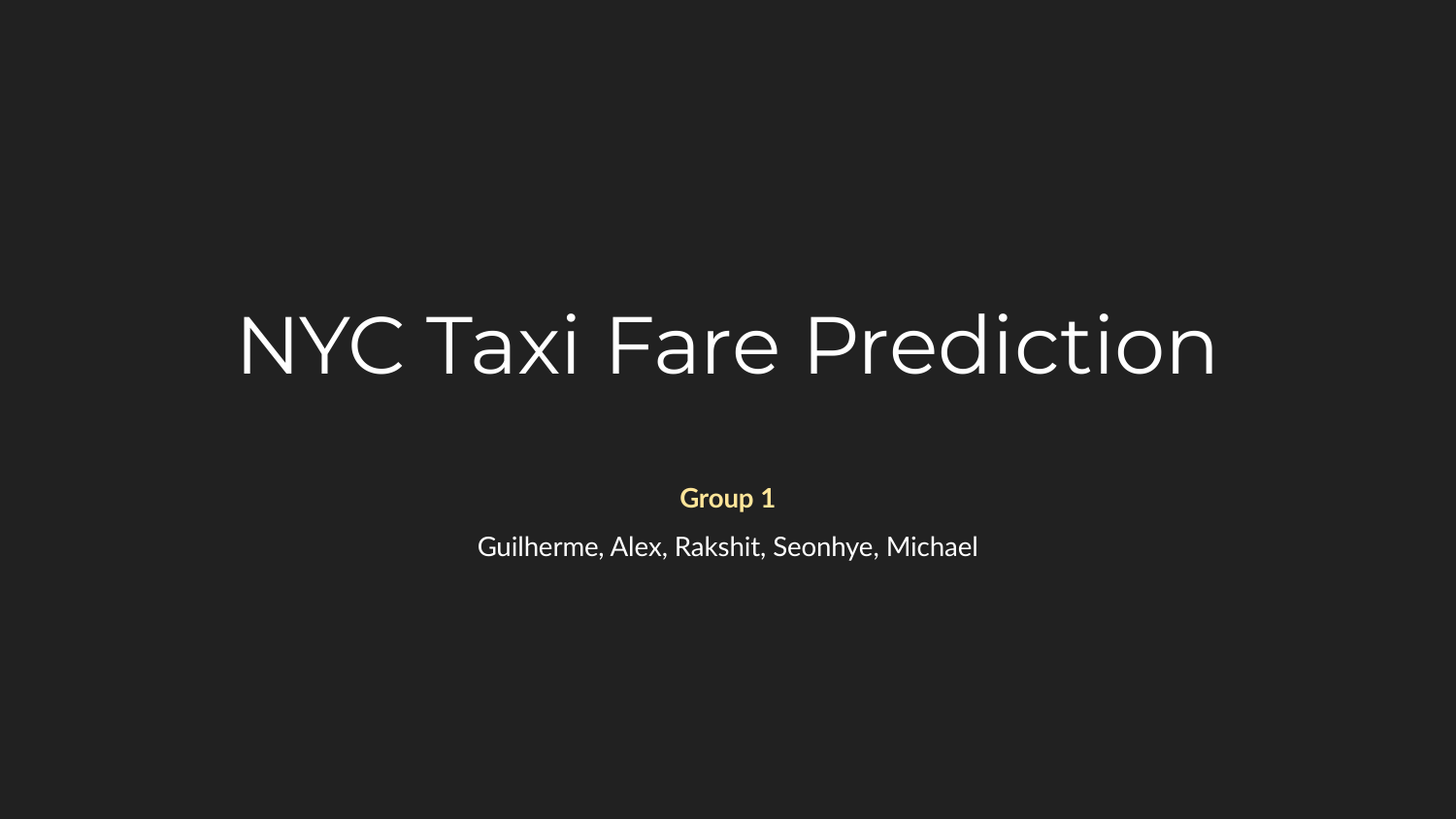

# NYC Taxi Fare Prediction
Group 1
Guilherme, Alex, Rakshit, Seonhye, Michael